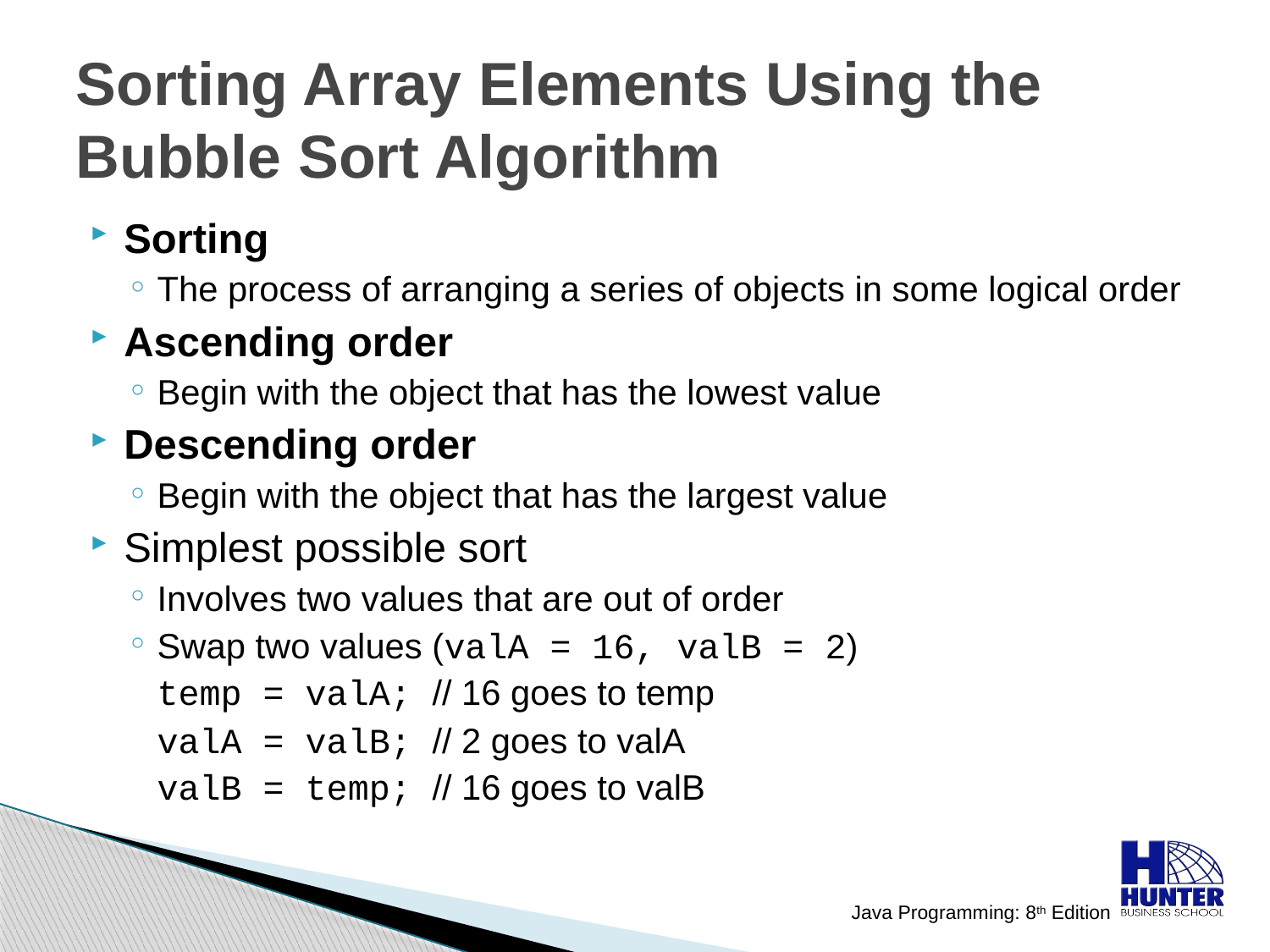

# Sorting Array Elements Using the Bubble Sort Algorithm
Sorting
The process of arranging a series of objects in some logical order
Ascending order
Begin with the object that has the lowest value
Descending order
Begin with the object that has the largest value
Simplest possible sort
Involves two values that are out of order
Swap two values (valA = 16, valB = 2)
	temp = valA; // 16 goes to temp
	valA = valB; // 2 goes to valA
	valB = temp; // 16 goes to valB